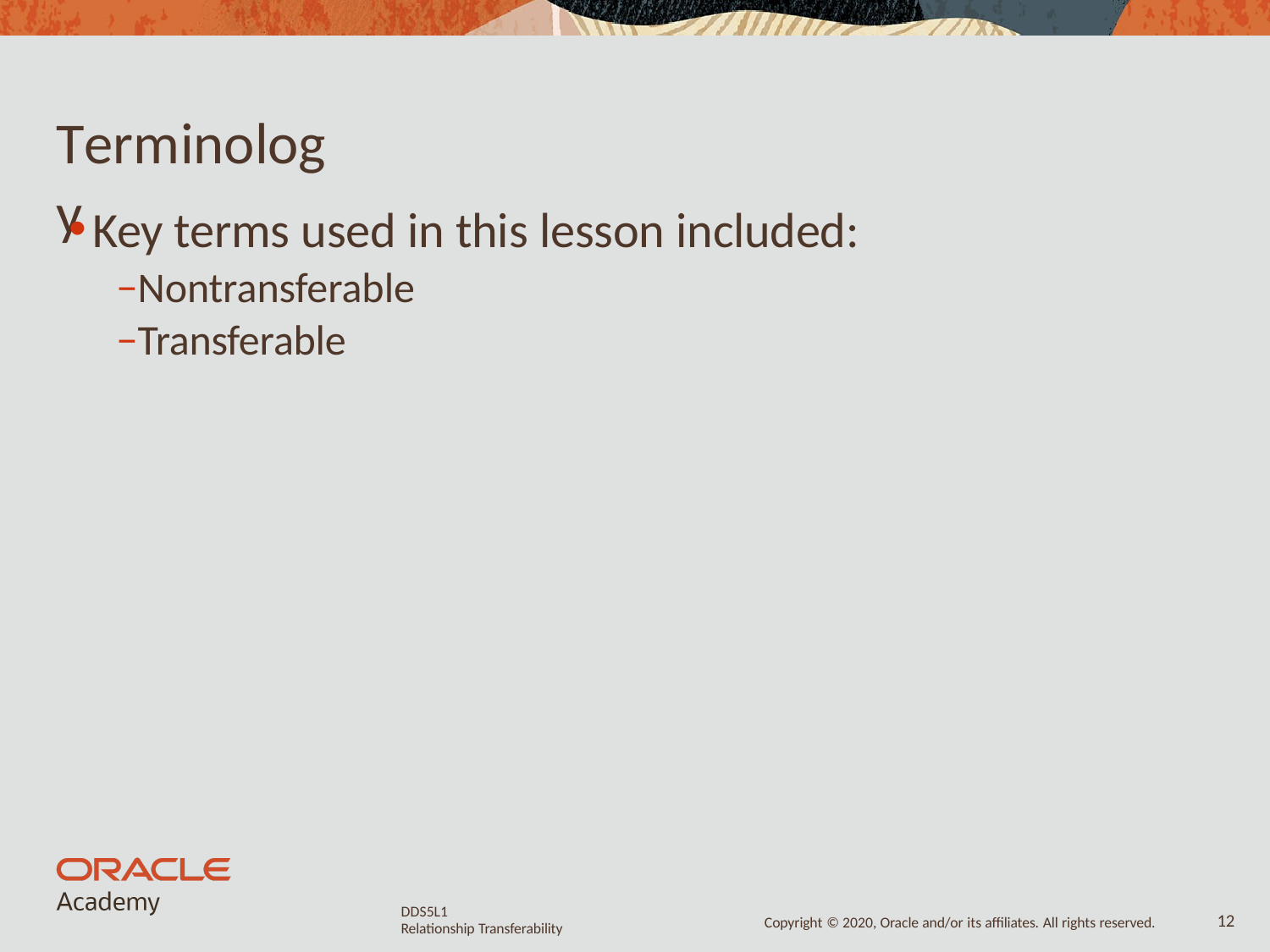

# Terminology
Key terms used in this lesson included:
−Nontransferable
−Transferable
DDS5L1
Relationship Transferability
12
Copyright © 2020, Oracle and/or its affiliates. All rights reserved.